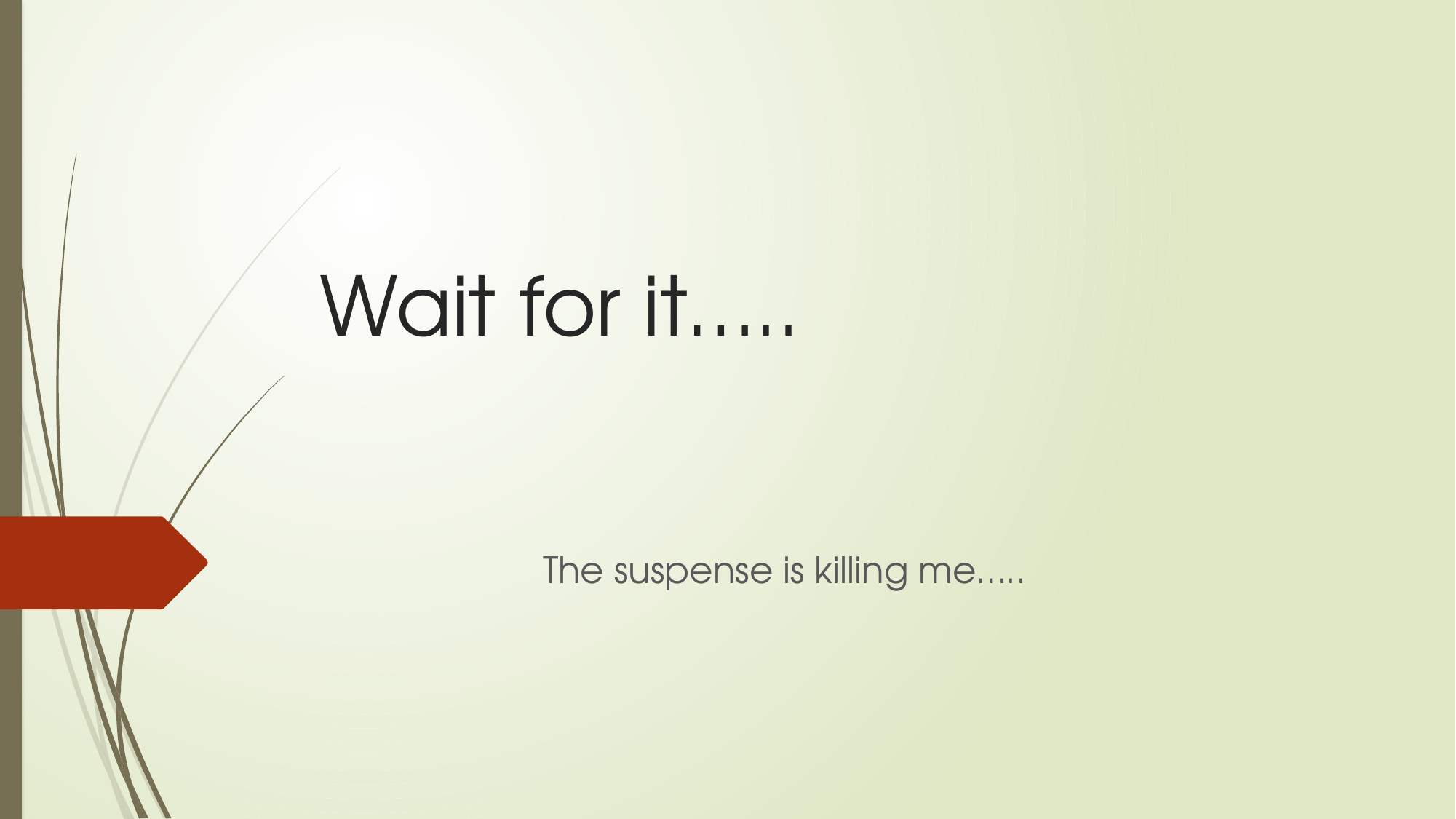

# Wait for it…..
The suspense is killing me…..